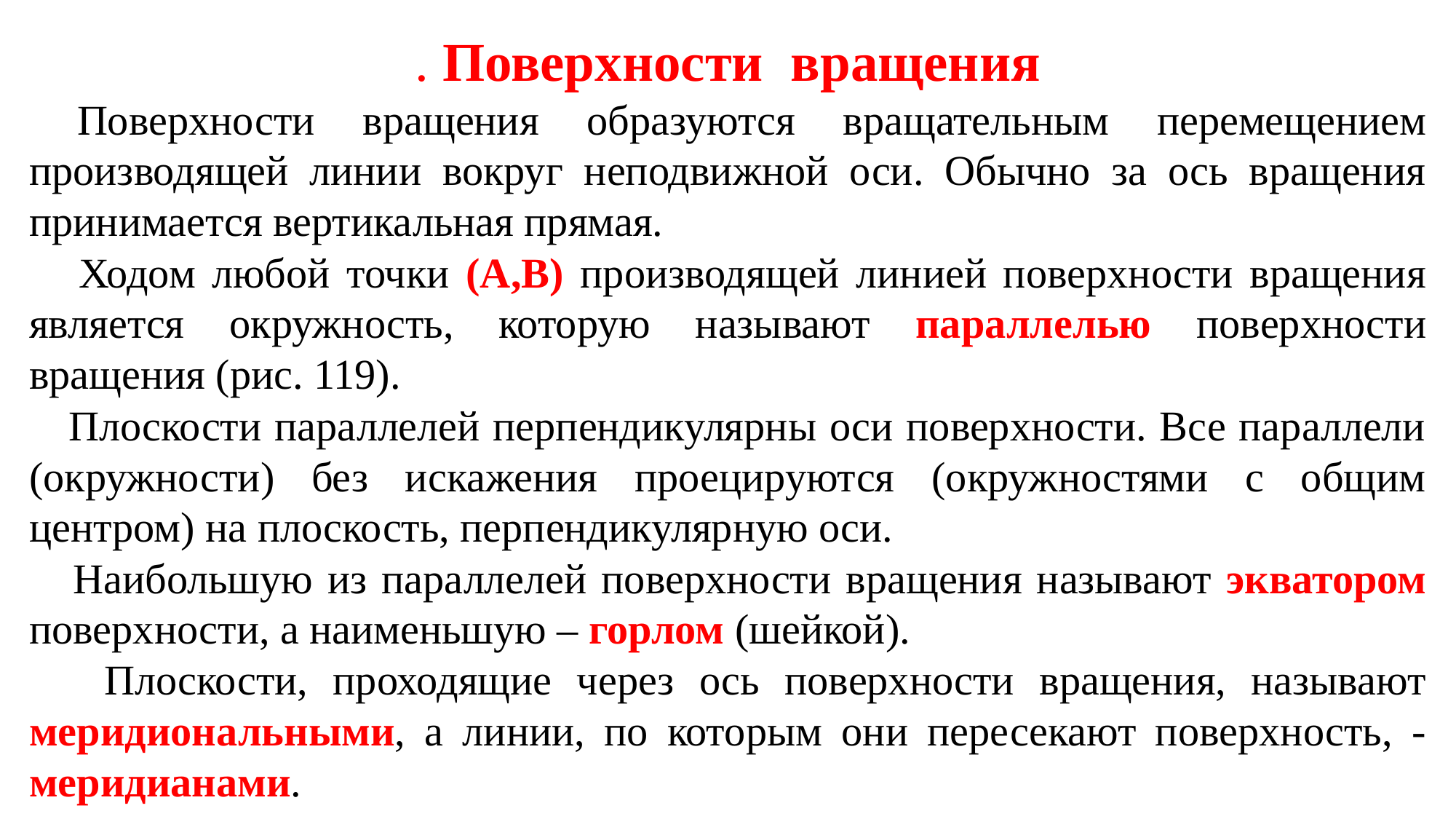

. Поверхности  вращения
 Поверхности вращения образуются вращательным перемещением производящей линии вокруг неподвижной оси. Обычно за ось вращения принимается вертикальная прямая.
   Ходом любой точки (А,В) производящей линией поверхности вращения является окружность, которую называют параллелью поверхности вращения (рис. 119).
   Плоскости параллелей перпендикулярны оси поверхности. Все параллели (окружности) без искажения проецируются (окружностями с общим центром) на плоскость, перпендикулярную оси.
   Наибольшую из параллелей поверхности вращения называют экватором поверхности, а наименьшую – горлом (шейкой).
   Плоскости, проходящие через ось поверхности вращения, называют меридиональными, а линии, по которым они пересекают поверхность, - меридианами.